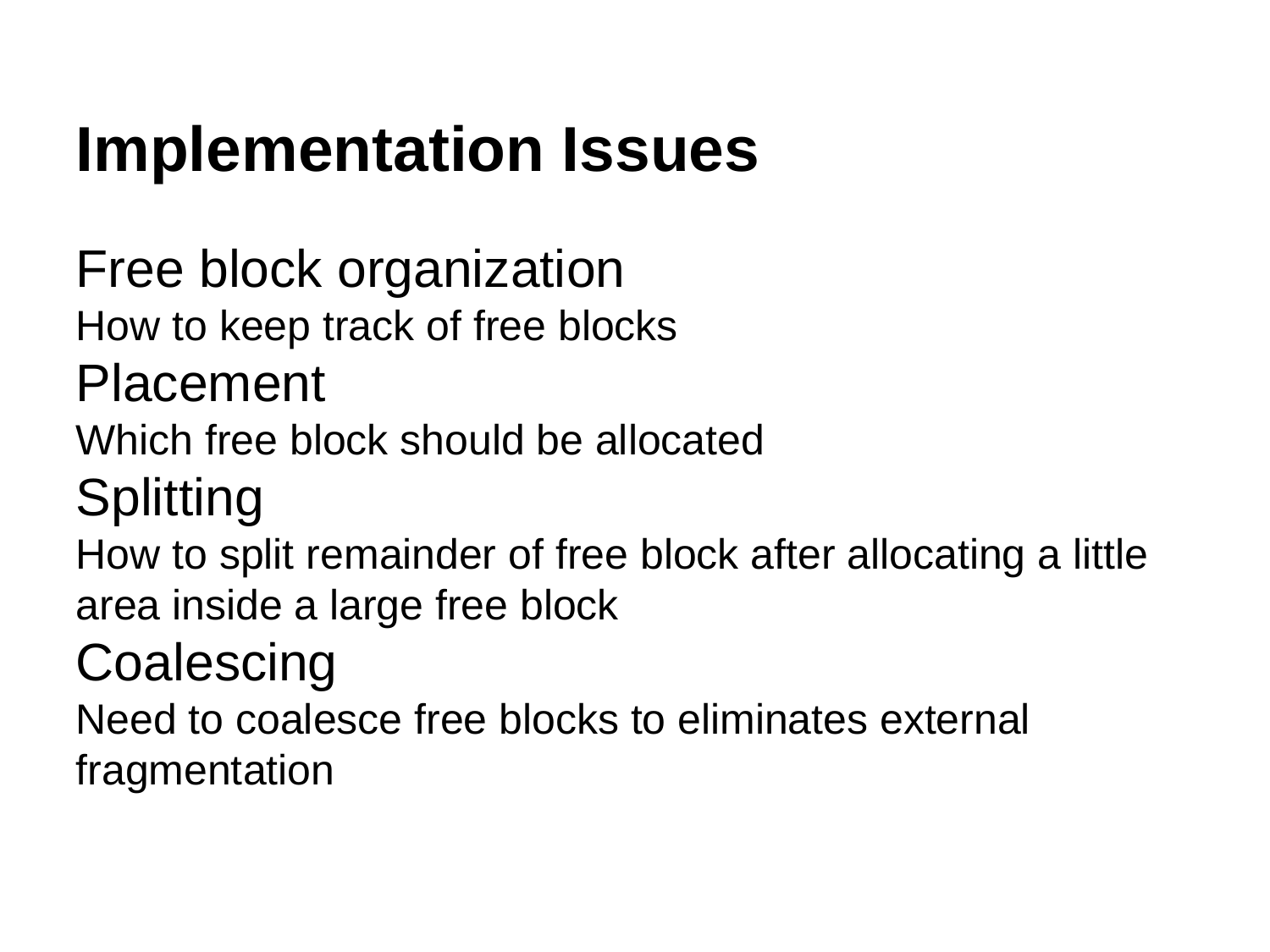

Implementation Issues
Free block organization
How to keep track of free blocks
Placement
Which free block should be allocated
Splitting
How to split remainder of free block after allocating a little area inside a large free block
Coalescing
Need to coalesce free blocks to eliminates external fragmentation